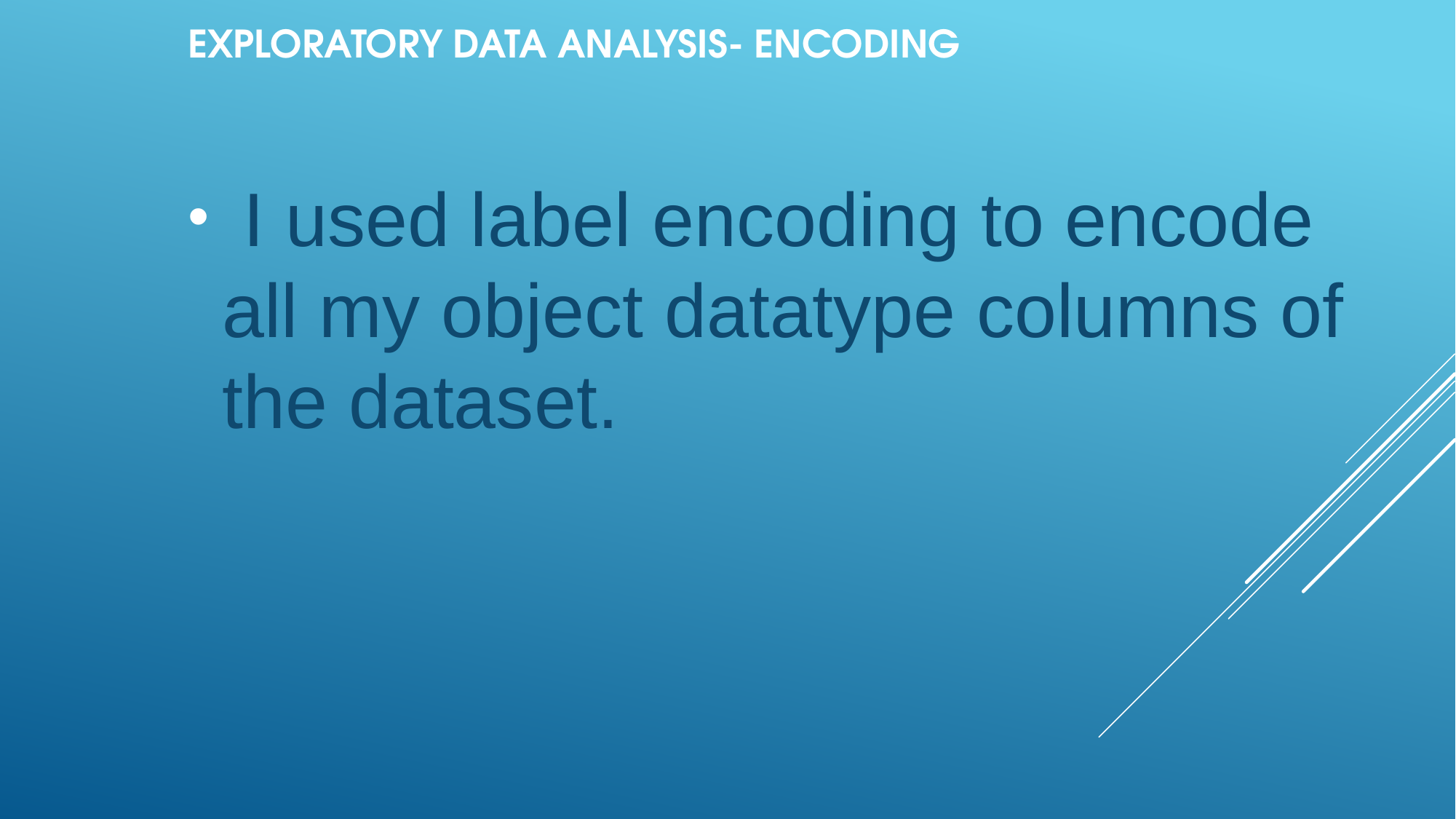

# EXPLORATORY DATA ANALYSIS- Encoding
 I used label encoding to encode all my object datatype columns of the dataset.